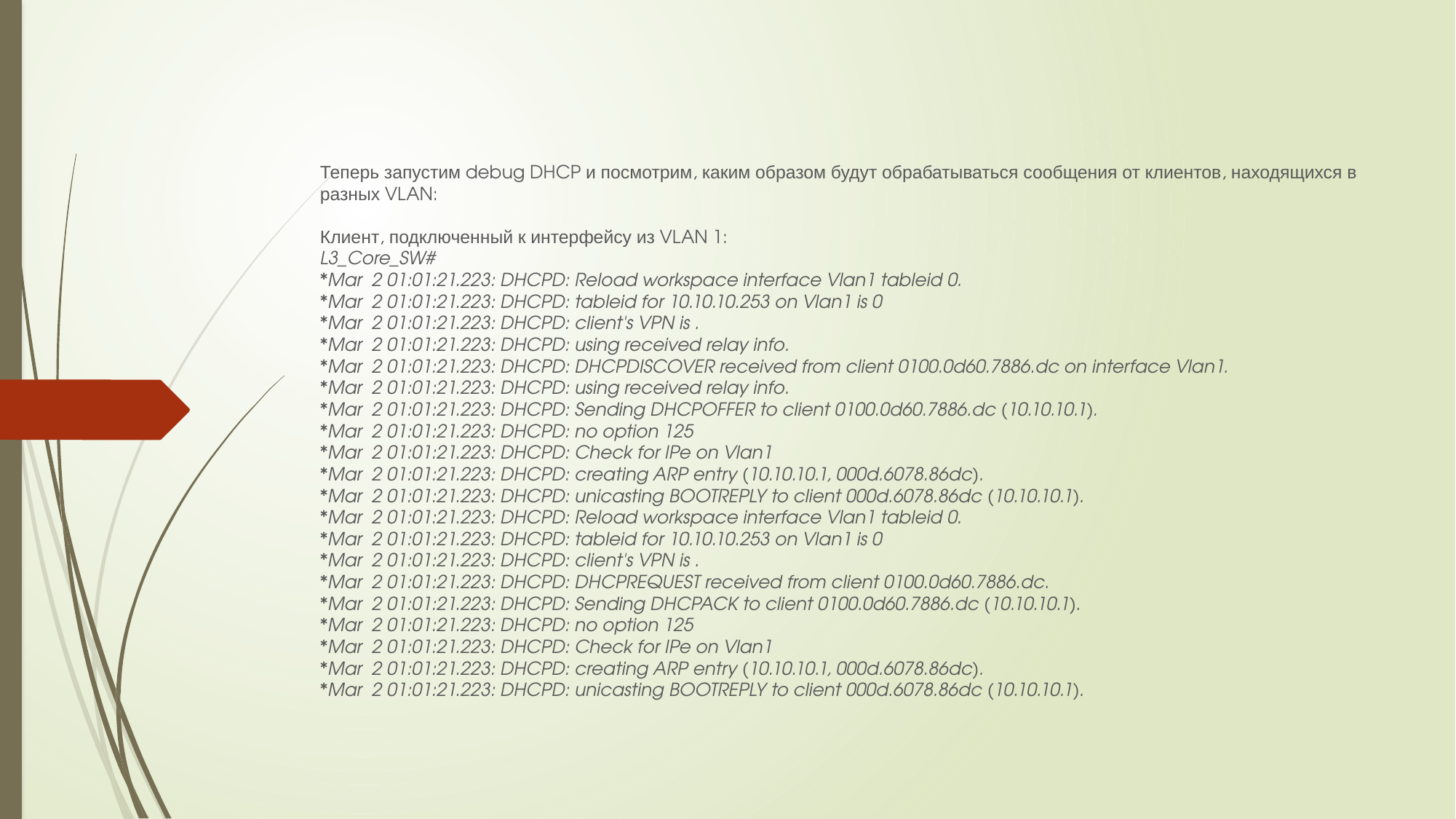

#
Теперь запустим debug DHCP и посмотрим, каким образом будут обрабатываться сообщения от клиентов, находящихся в разных VLAN:
Клиент, подключенный к интерфейсу из VLAN 1:
L3_Core_SW#
*Mar  2 01:01:21.223: DHCPD: Reload workspace interface Vlan1 tableid 0.
*Mar  2 01:01:21.223: DHCPD: tableid for 10.10.10.253 on Vlan1 is 0
*Mar  2 01:01:21.223: DHCPD: client's VPN is .
*Mar  2 01:01:21.223: DHCPD: using received relay info.
*Mar  2 01:01:21.223: DHCPD: DHCPDISCOVER received from client 0100.0d60.7886.dc on interface Vlan1.
*Mar  2 01:01:21.223: DHCPD: using received relay info.
*Mar  2 01:01:21.223: DHCPD: Sending DHCPOFFER to client 0100.0d60.7886.dc (10.10.10.1).
*Mar  2 01:01:21.223: DHCPD: no option 125
*Mar  2 01:01:21.223: DHCPD: Check for IPe on Vlan1
*Mar  2 01:01:21.223: DHCPD: creating ARP entry (10.10.10.1, 000d.6078.86dc).
*Mar  2 01:01:21.223: DHCPD: unicasting BOOTREPLY to client 000d.6078.86dc (10.10.10.1).
*Mar  2 01:01:21.223: DHCPD: Reload workspace interface Vlan1 tableid 0.
*Mar  2 01:01:21.223: DHCPD: tableid for 10.10.10.253 on Vlan1 is 0
*Mar  2 01:01:21.223: DHCPD: client's VPN is .
*Mar  2 01:01:21.223: DHCPD: DHCPREQUEST received from client 0100.0d60.7886.dc.
*Mar  2 01:01:21.223: DHCPD: Sending DHCPACK to client 0100.0d60.7886.dc (10.10.10.1).
*Mar  2 01:01:21.223: DHCPD: no option 125
*Mar  2 01:01:21.223: DHCPD: Check for IPe on Vlan1
*Mar  2 01:01:21.223: DHCPD: creating ARP entry (10.10.10.1, 000d.6078.86dc).
*Mar  2 01:01:21.223: DHCPD: unicasting BOOTREPLY to client 000d.6078.86dc (10.10.10.1).